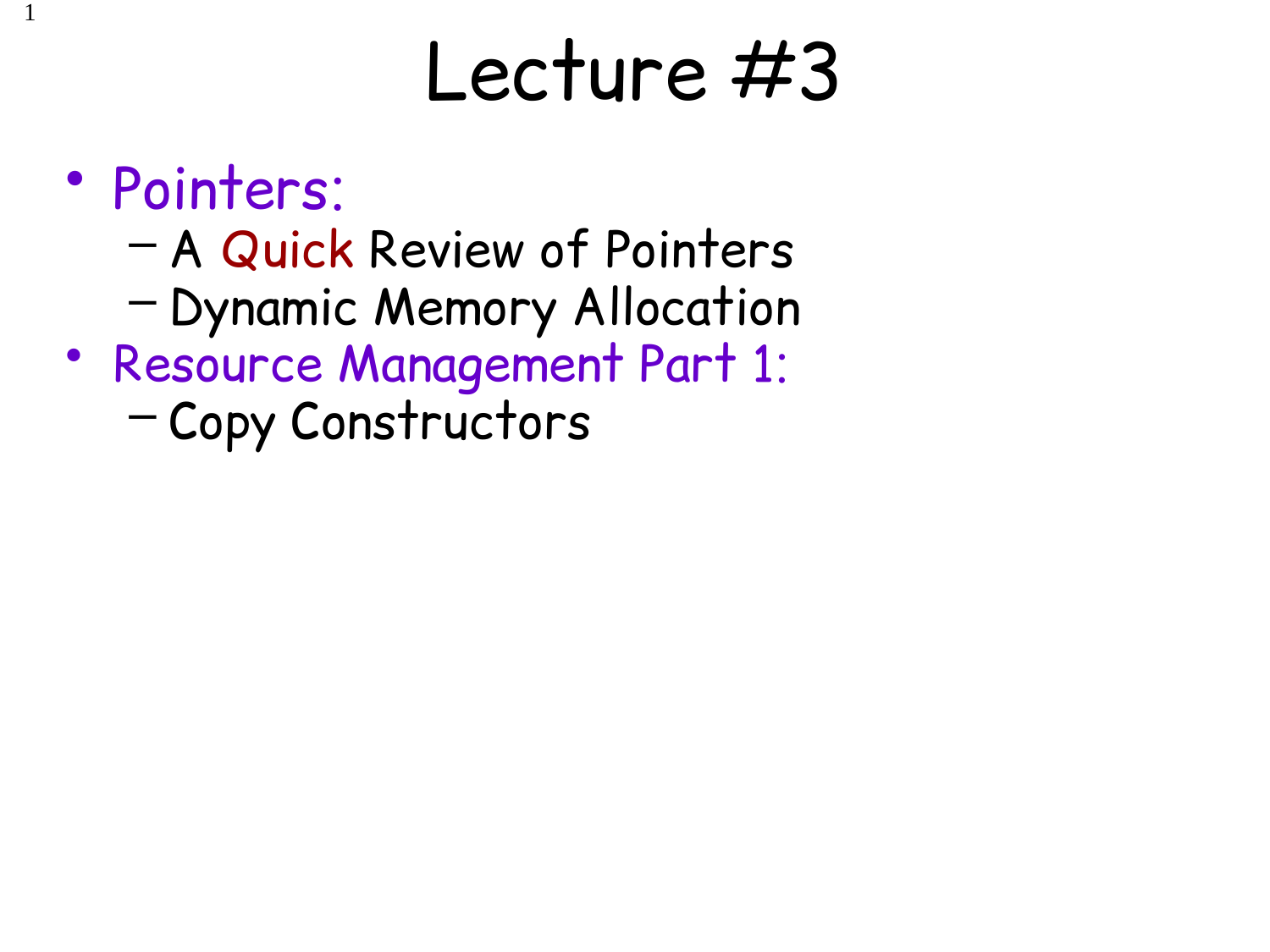

1
# Lecture #3
Pointers:
A Quick Review of Pointers
Dynamic Memory Allocation
Resource Management Part 1:
Copy Constructors